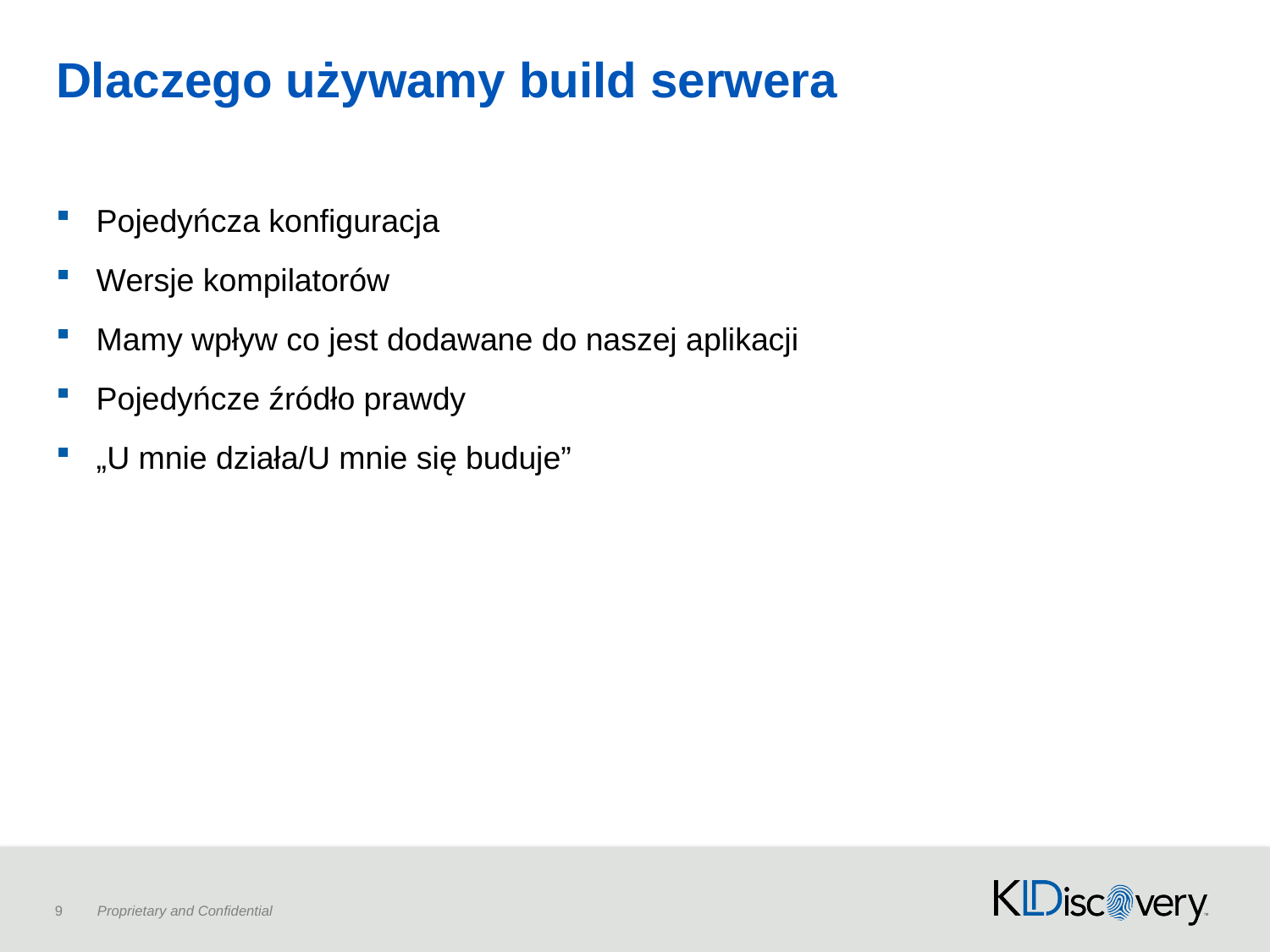

# Dlaczego używamy build serwera
Pojedyńcza konfiguracja
Wersje kompilatorów
Mamy wpływ co jest dodawane do naszej aplikacji
Pojedyńcze źródło prawdy
„U mnie działa/U mnie się buduje”